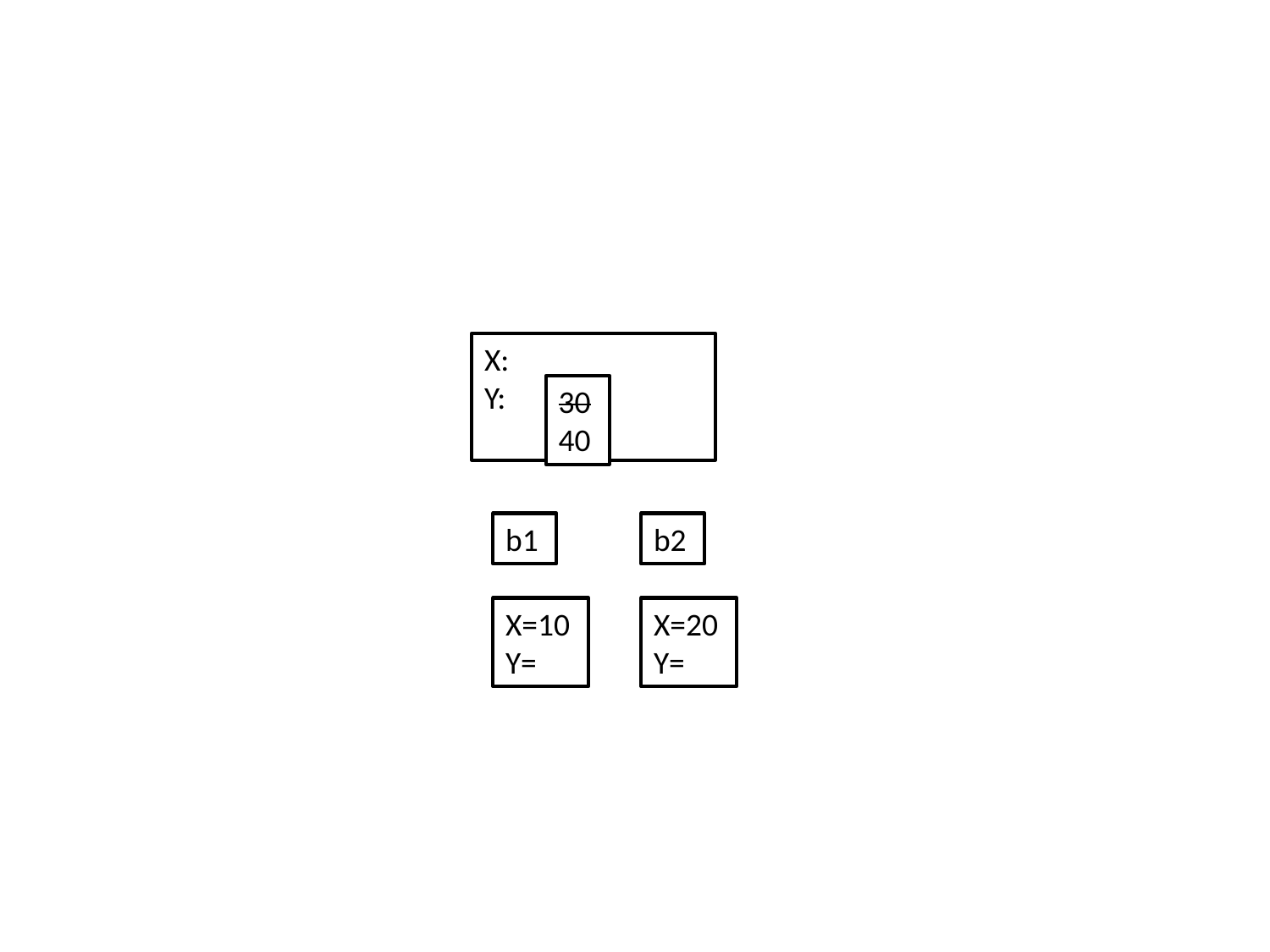

#
X:
Y:

30
40
b1
b2
X=10
Y=
X=20
Y=